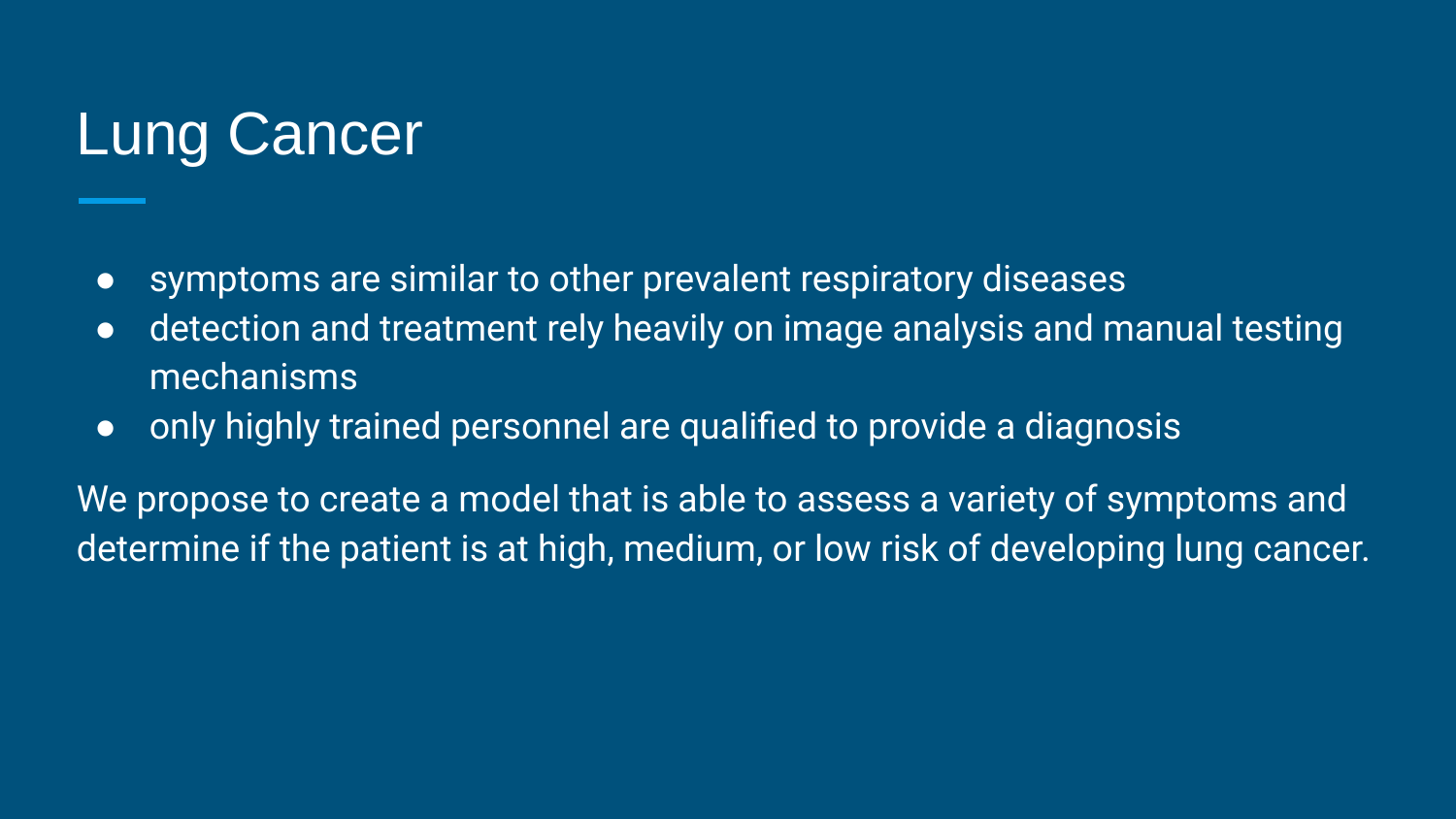

# Lung Cancer
symptoms are similar to other prevalent respiratory diseases
detection and treatment rely heavily on image analysis and manual testing mechanisms
only highly trained personnel are qualified to provide a diagnosis
We propose to create a model that is able to assess a variety of symptoms and determine if the patient is at high, medium, or low risk of developing lung cancer.